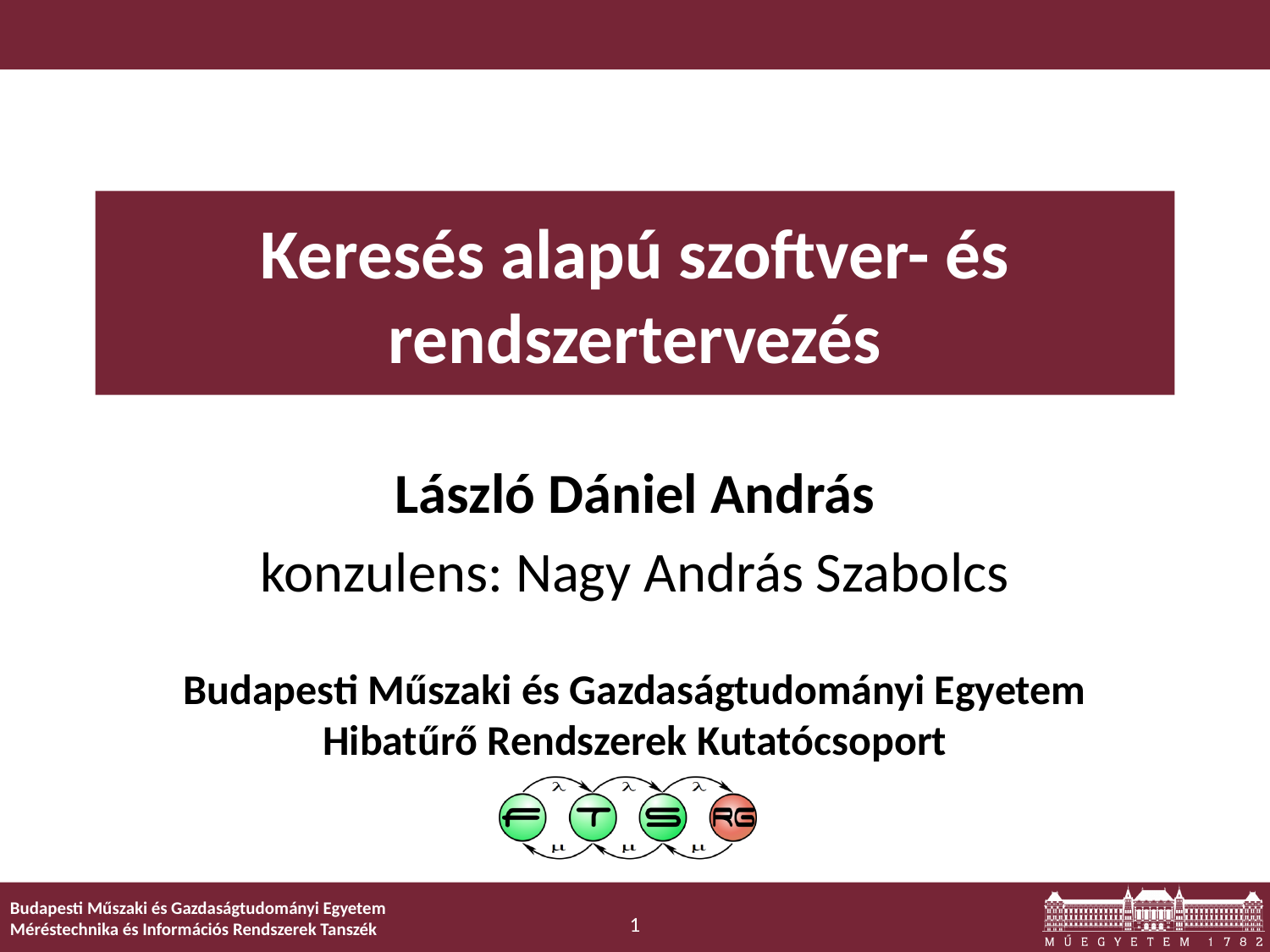

# Keresés alapú szoftver- és rendszertervezés
László Dániel András
konzulens: Nagy András Szabolcs
1